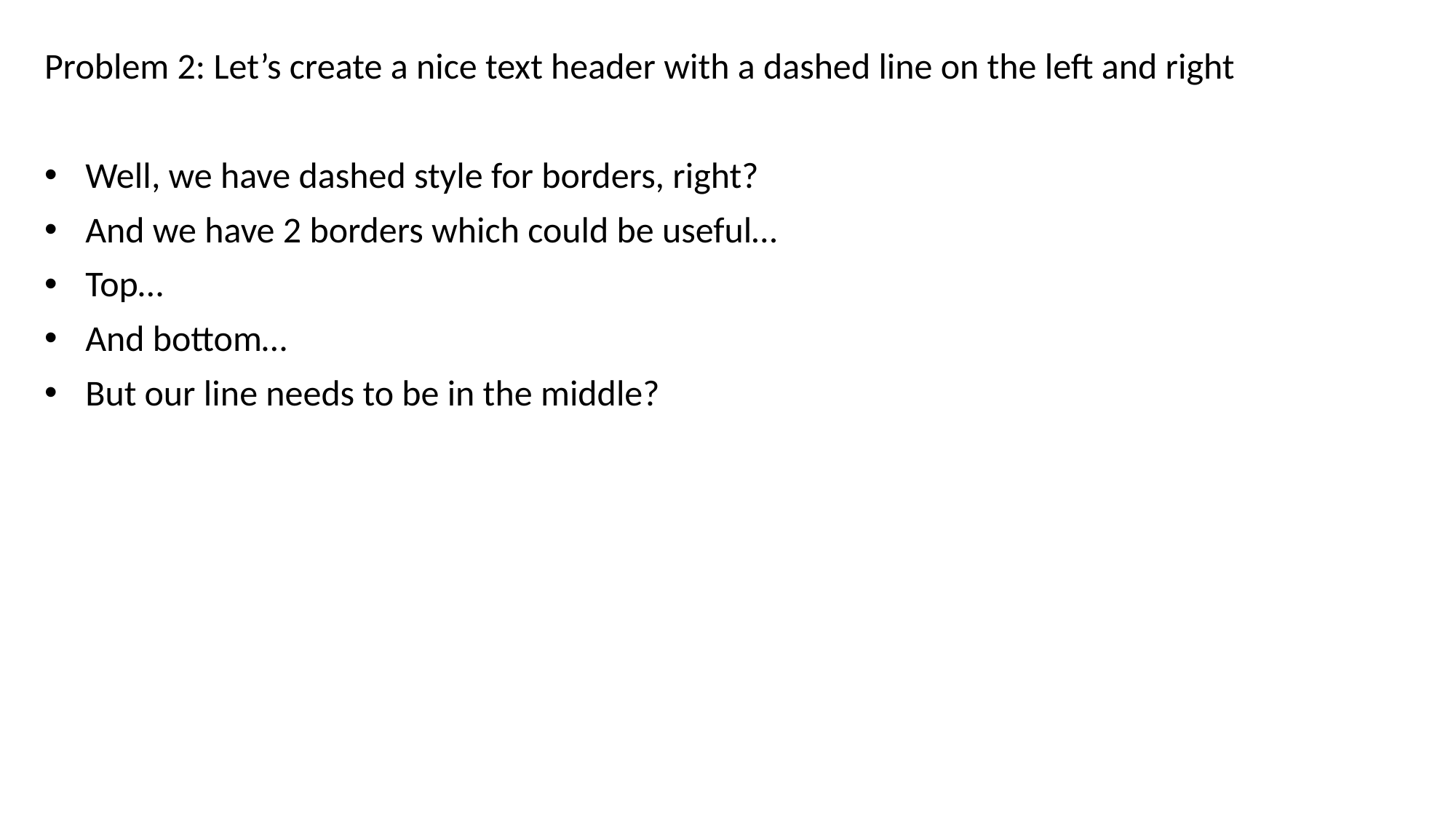

Problem 2: Let’s create a nice text header with a dashed line on the left and right

Well, we have dashed style for borders, right?
And we have 2 borders which could be useful…
Top…
And bottom…
But our line needs to be in the middle?